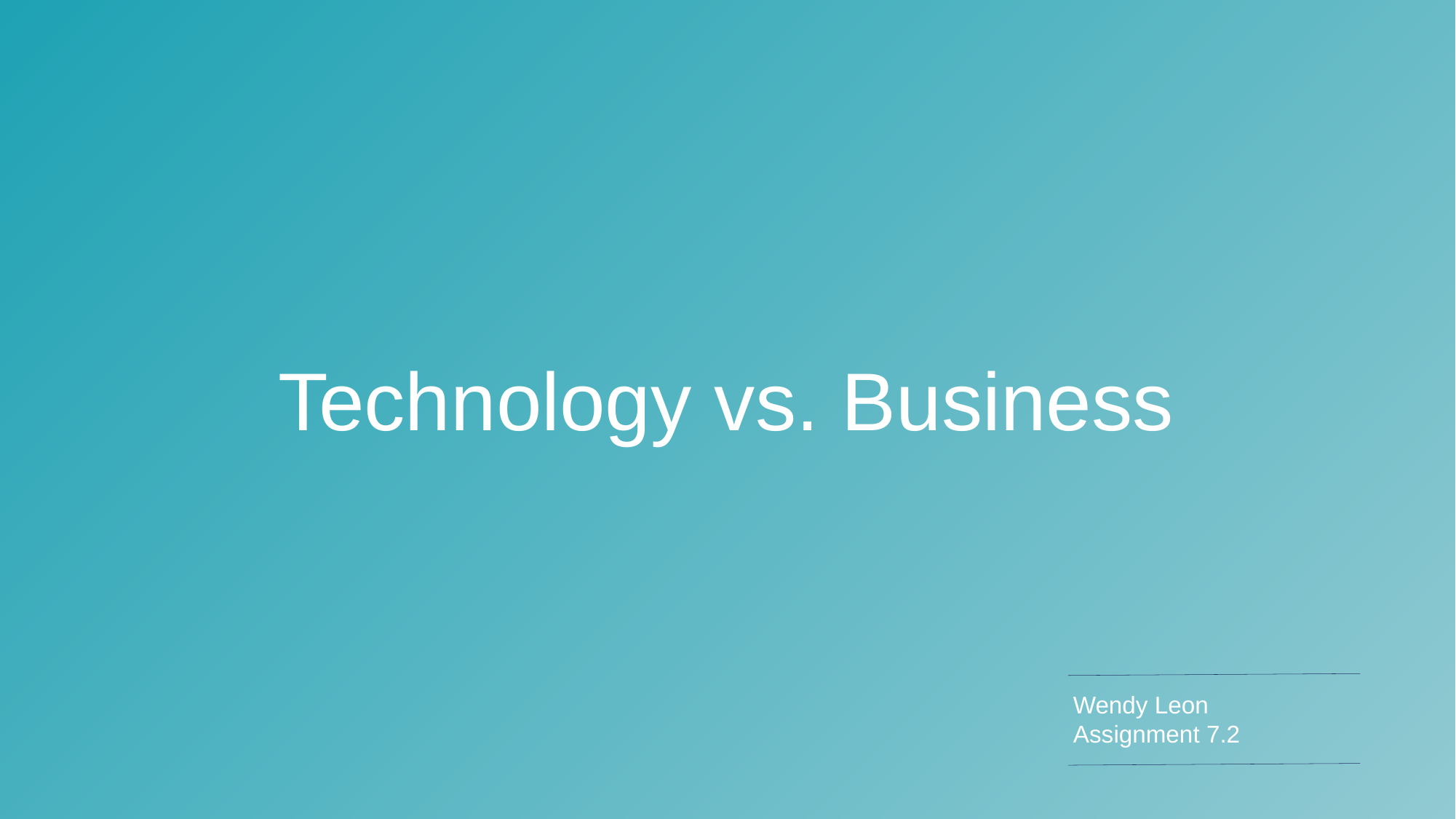

# Technology vs. Business
Wendy Leon
Assignment 7.2